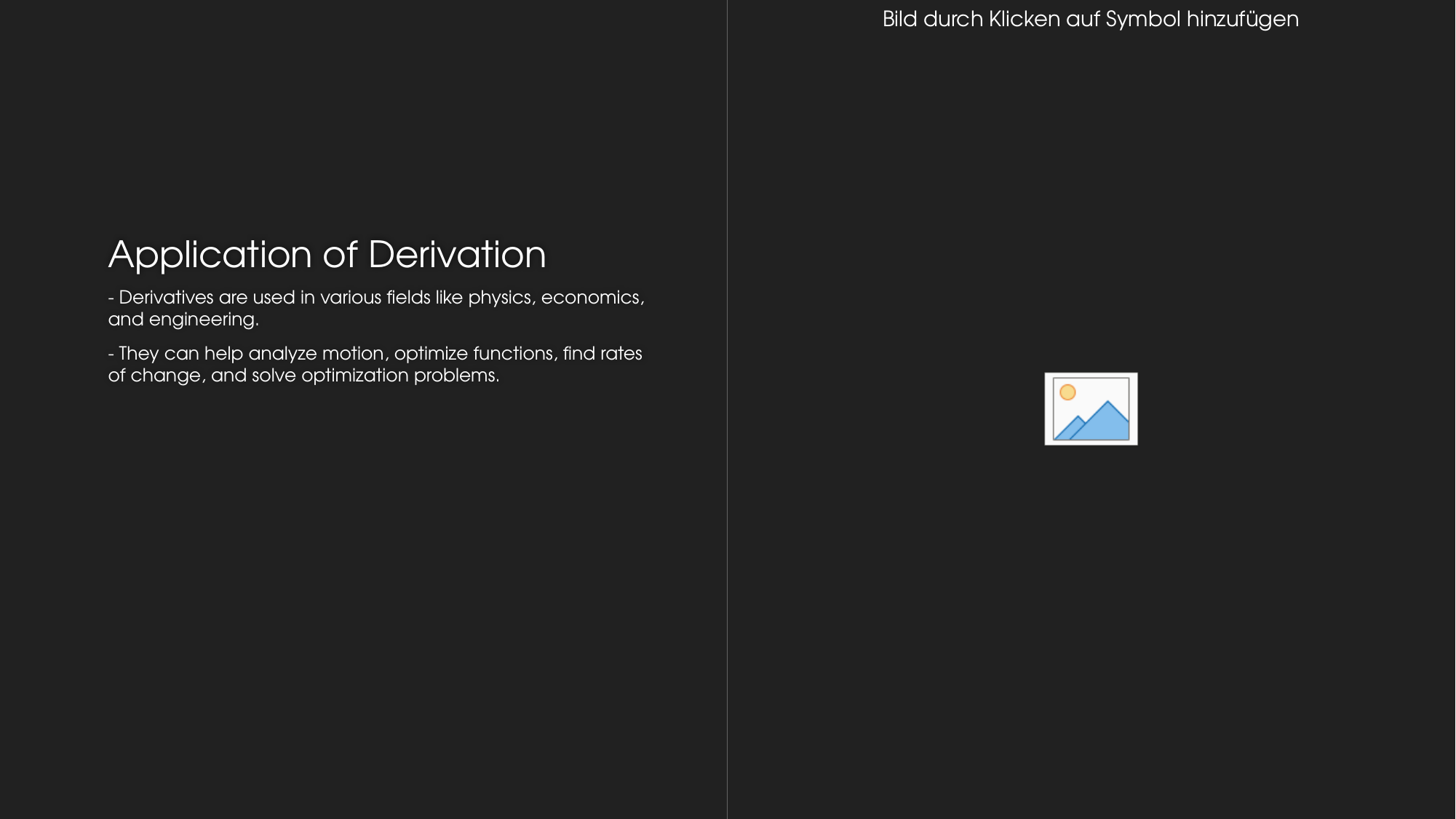

# Application of Derivation
- Derivatives are used in various fields like physics, economics, and engineering.
- They can help analyze motion, optimize functions, find rates of change, and solve optimization problems.